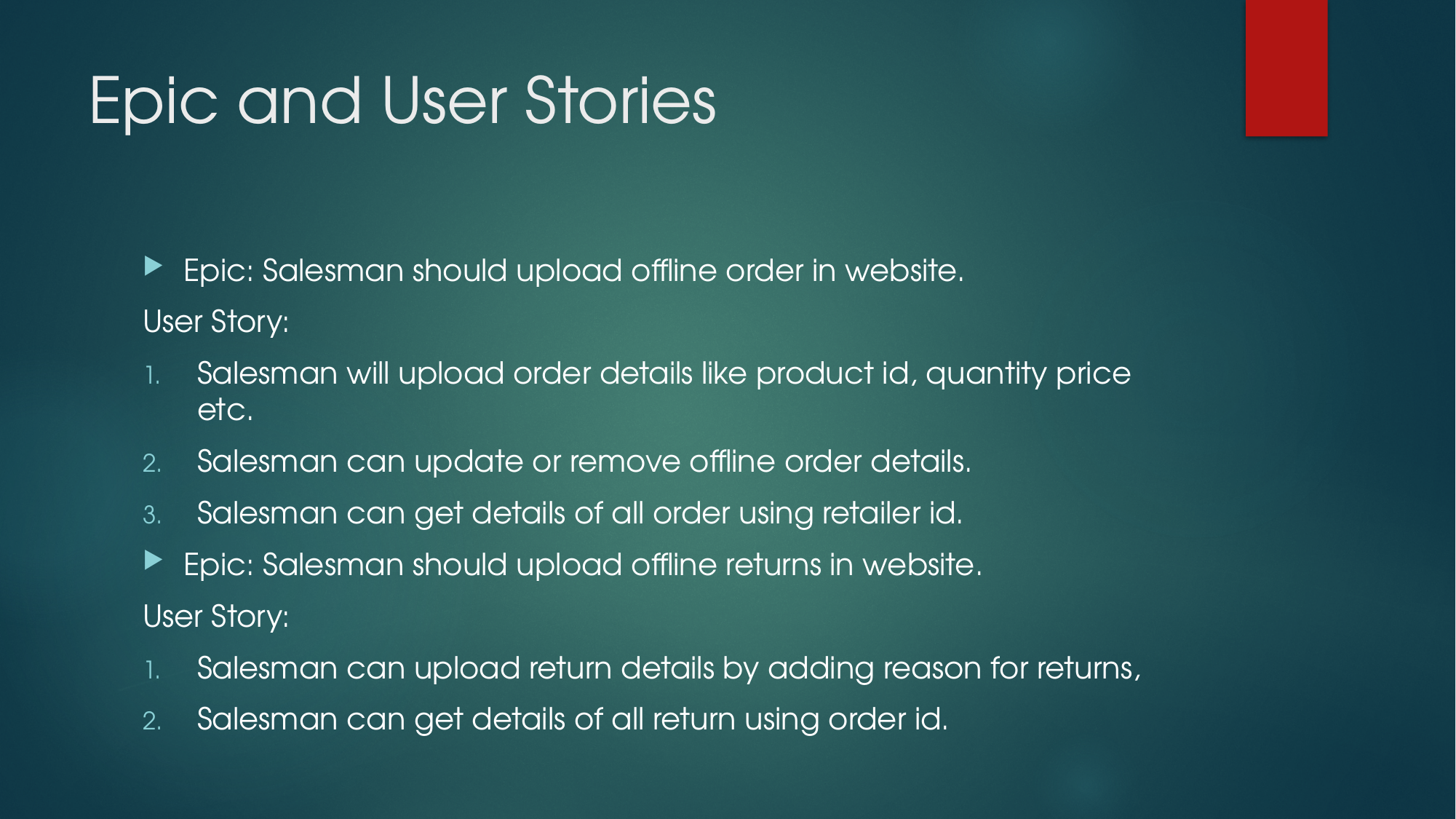

# Epic and User Stories
Epic: Salesman should upload offline order in website.
User Story:
Salesman will upload order details like product id, quantity price etc.
Salesman can update or remove offline order details.
Salesman can get details of all order using retailer id.
Epic: Salesman should upload offline returns in website.
User Story:
Salesman can upload return details by adding reason for returns,
Salesman can get details of all return using order id.